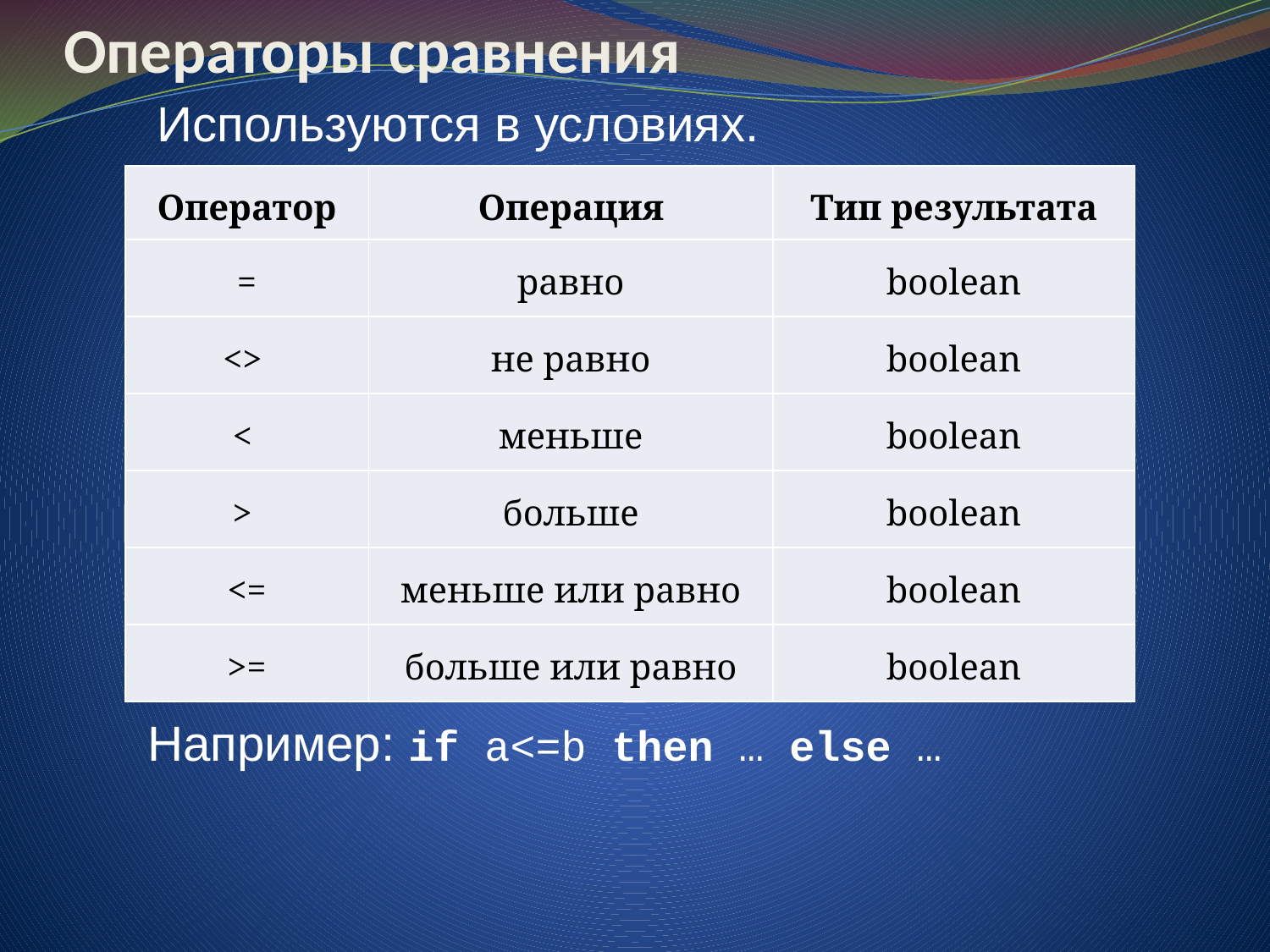

# Операторы сравнения
Используются в условиях.
| Оператор | Операция | Тип результата |
| --- | --- | --- |
| = | равно | boolean |
| <> | не равно | boolean |
| < | меньше | boolean |
| > | больше | boolean |
| <= | меньше или равно | boolean |
| >= | больше или равно | boolean |
Например: if a<=b then … else …